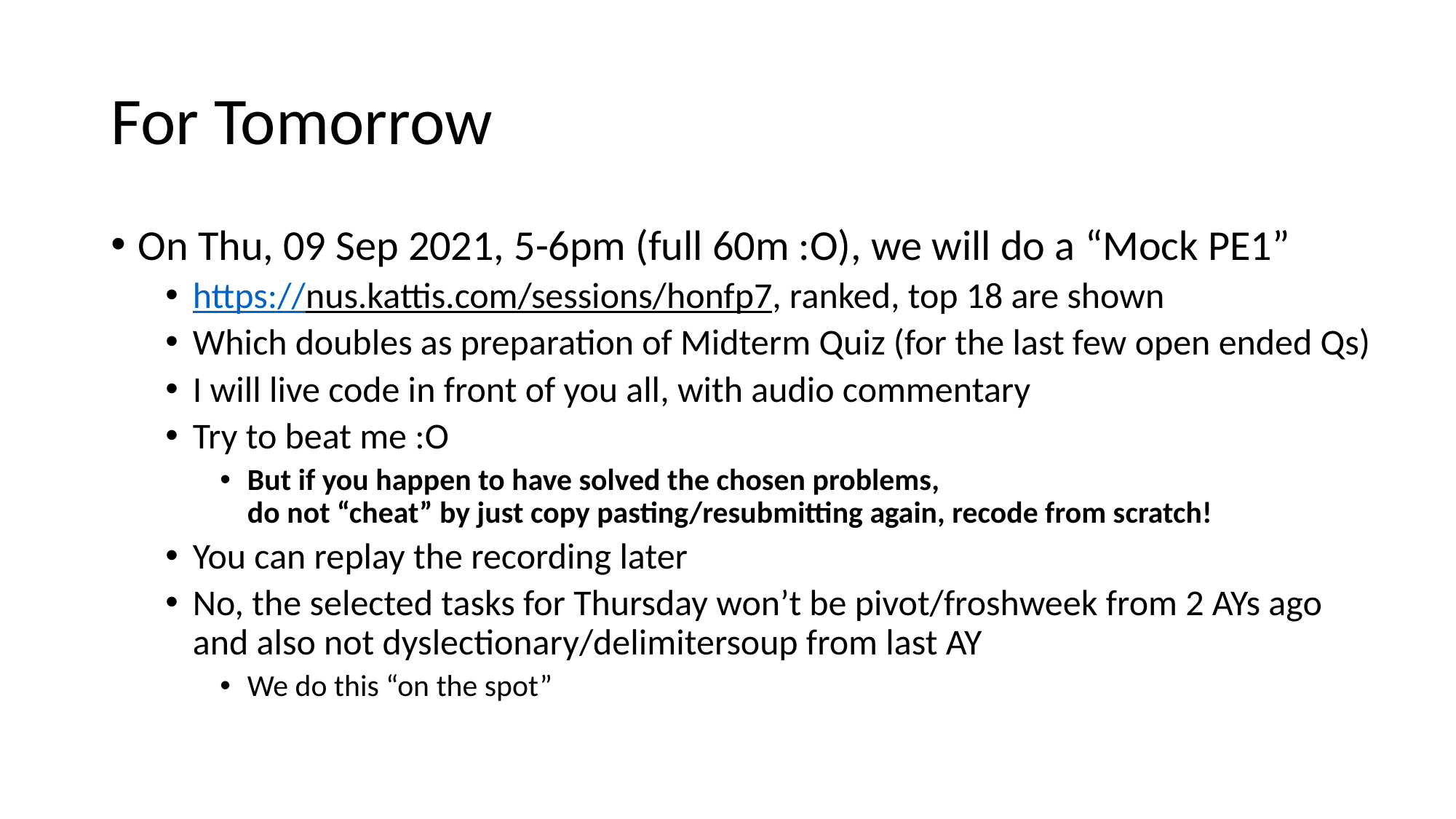

# For Tomorrow
On Thu, 09 Sep 2021, 5-6pm (full 60m :O), we will do a “Mock PE1”
https://nus.kattis.com/sessions/honfp7, ranked, top 18 are shown
Which doubles as preparation of Midterm Quiz (for the last few open ended Qs)
I will live code in front of you all, with audio commentary
Try to beat me :O
But if you happen to have solved the chosen problems,
do not “cheat” by just copy pasting/resubmitting again, recode from scratch!
You can replay the recording later
No, the selected tasks for Thursday won’t be pivot/froshweek from 2 AYs ago and also not dyslectionary/delimitersoup from last AY
We do this “on the spot”